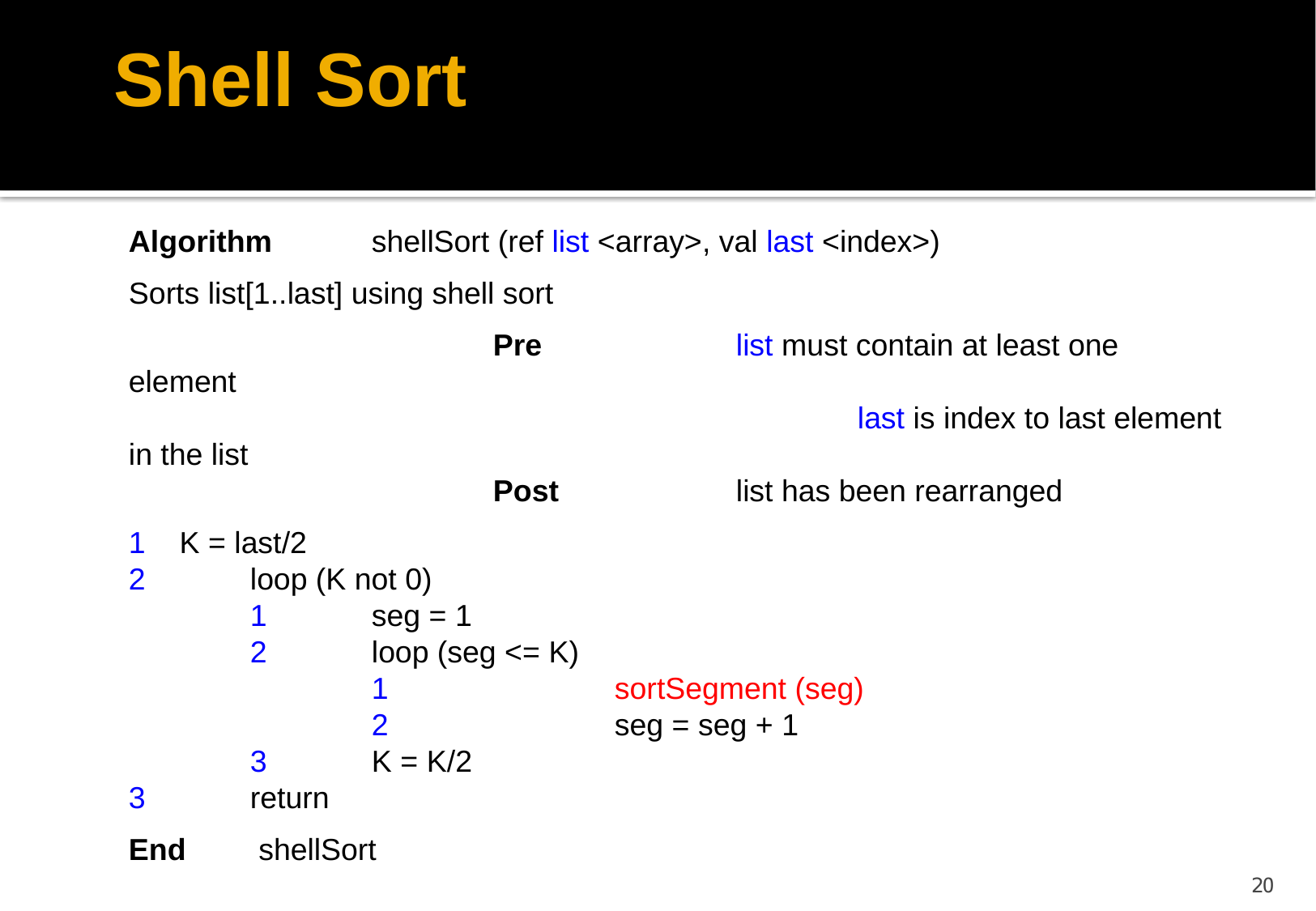

# Shell Sort
Algorithm 	shellSort (ref list <array>, val last <index>)
Sorts list[1..last] using shell sort
			Pre		list must contain at least one element
						last is index to last element in the list
			Post		list has been rearranged
1    K = last/2
2	loop (K not 0)
	1	seg = 1
	2	loop (seg <= K)
		1		sortSegment (seg)
		2		seg = seg + 1
	3	K = K/2
3	return
End	 shellSort
20